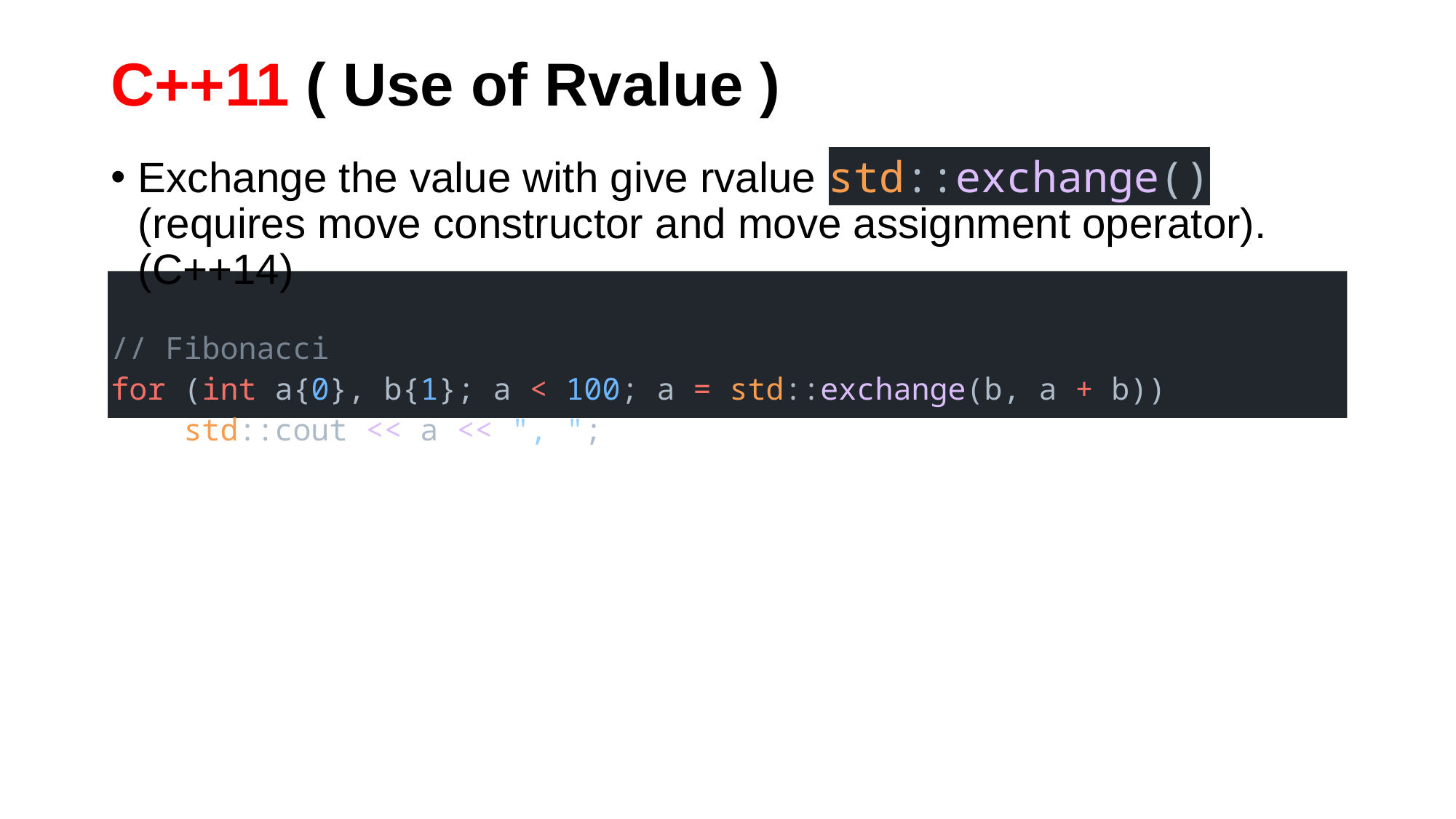

# C++11 ( Use of Rvalue )
Exchange the value with give rvalue std::exchange() (requires move constructor and move assignment operator). (C++14)

// Fibonacci
for (int a{0}, b{1}; a < 100; a = std::exchange(b, a + b))
    std::cout << a << ", ";